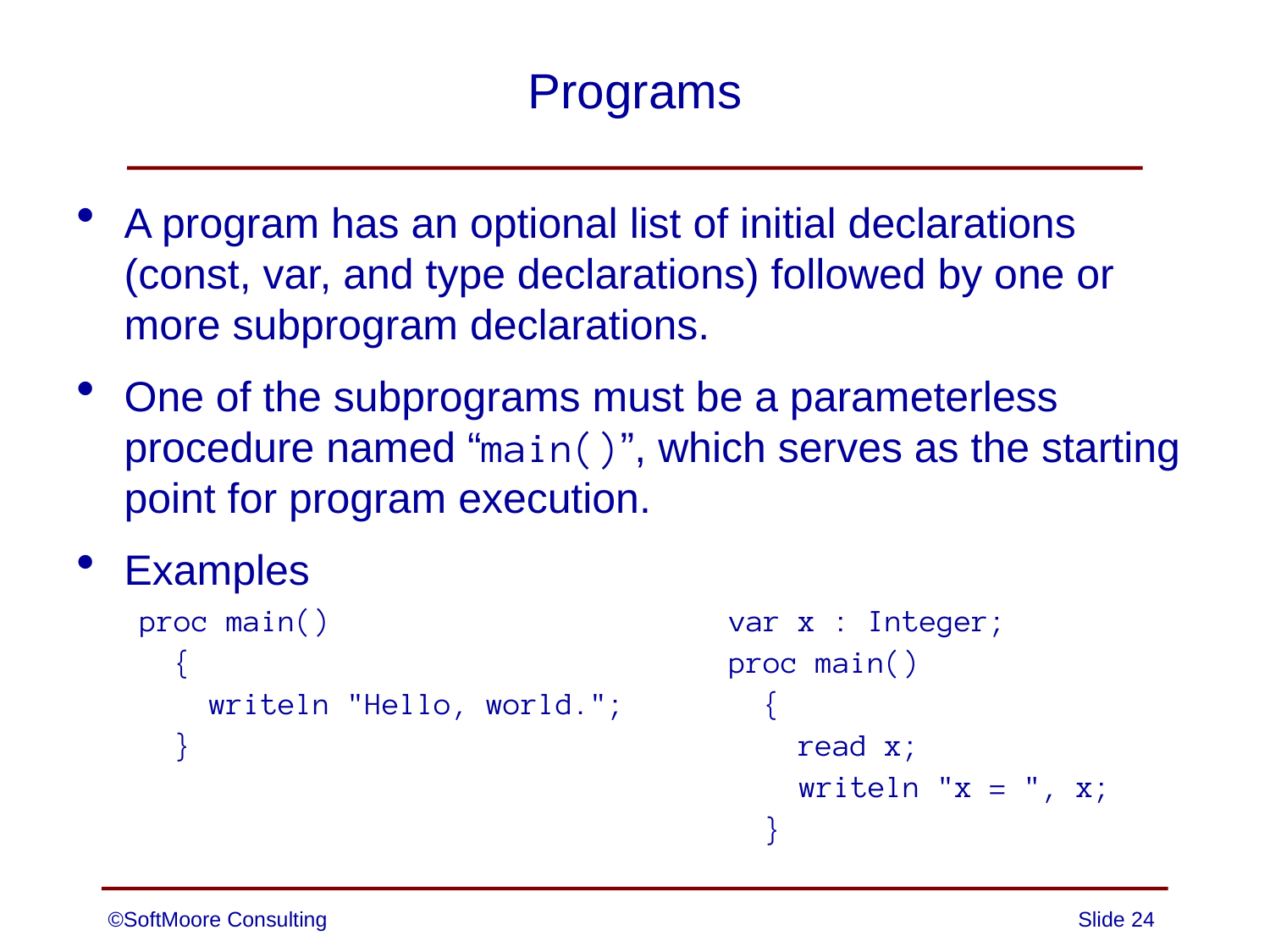

# Programs
A program has an optional list of initial declarations (const, var, and type declarations) followed by one or more subprogram declarations.
One of the subprograms must be a parameterless procedure named “main()”, which serves as the starting point for program execution.
Examples
proc main()                       var x : Integer;
  {                               proc main()
    writeln "Hello, world.";        {
  }                                   read x;
                                      writeln "x = ", x;
                                    }
©SoftMoore Consulting
Slide 24